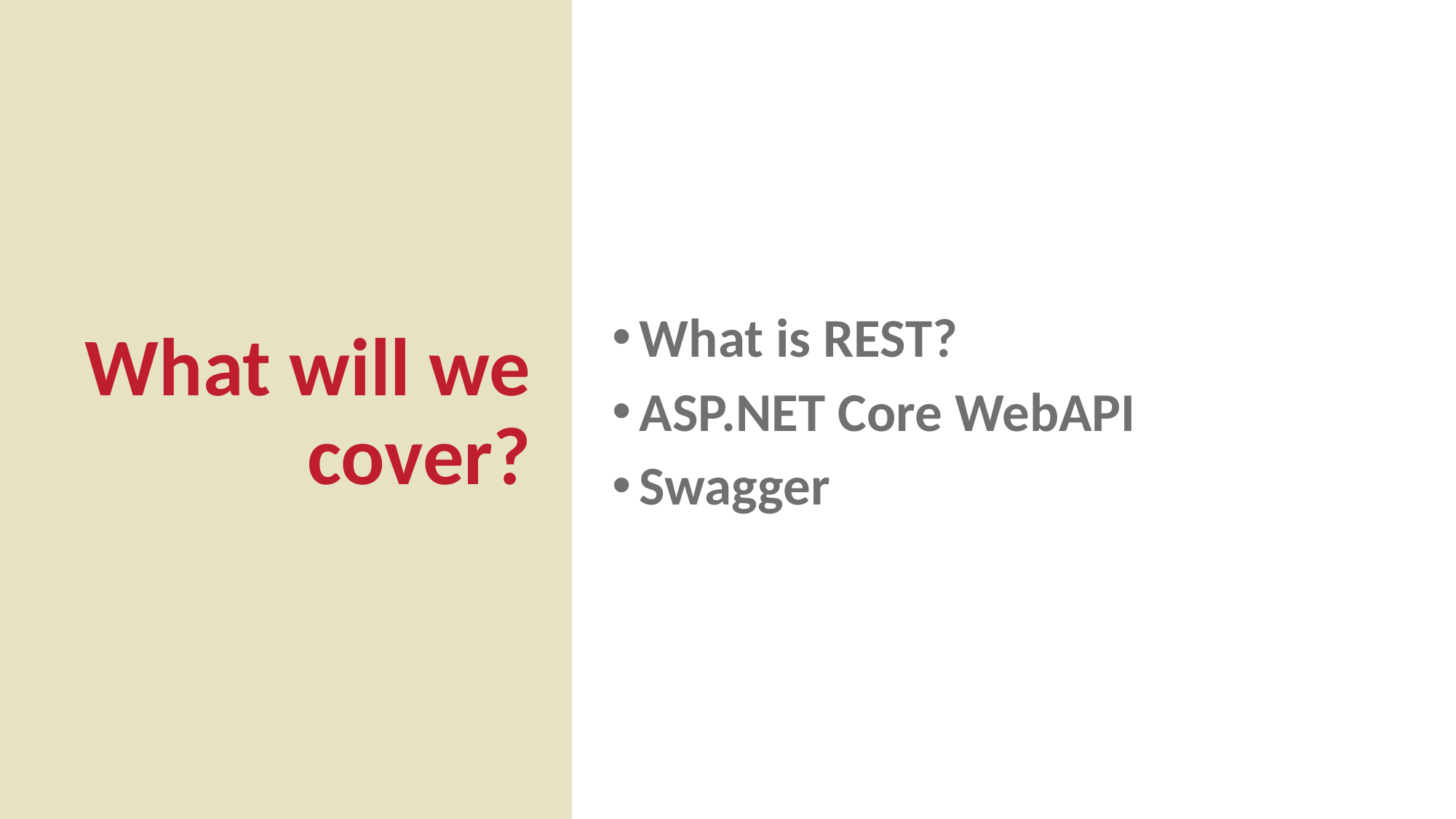

What will we cover?
What is REST?
ASP.NET Core WebAPI
Swagger